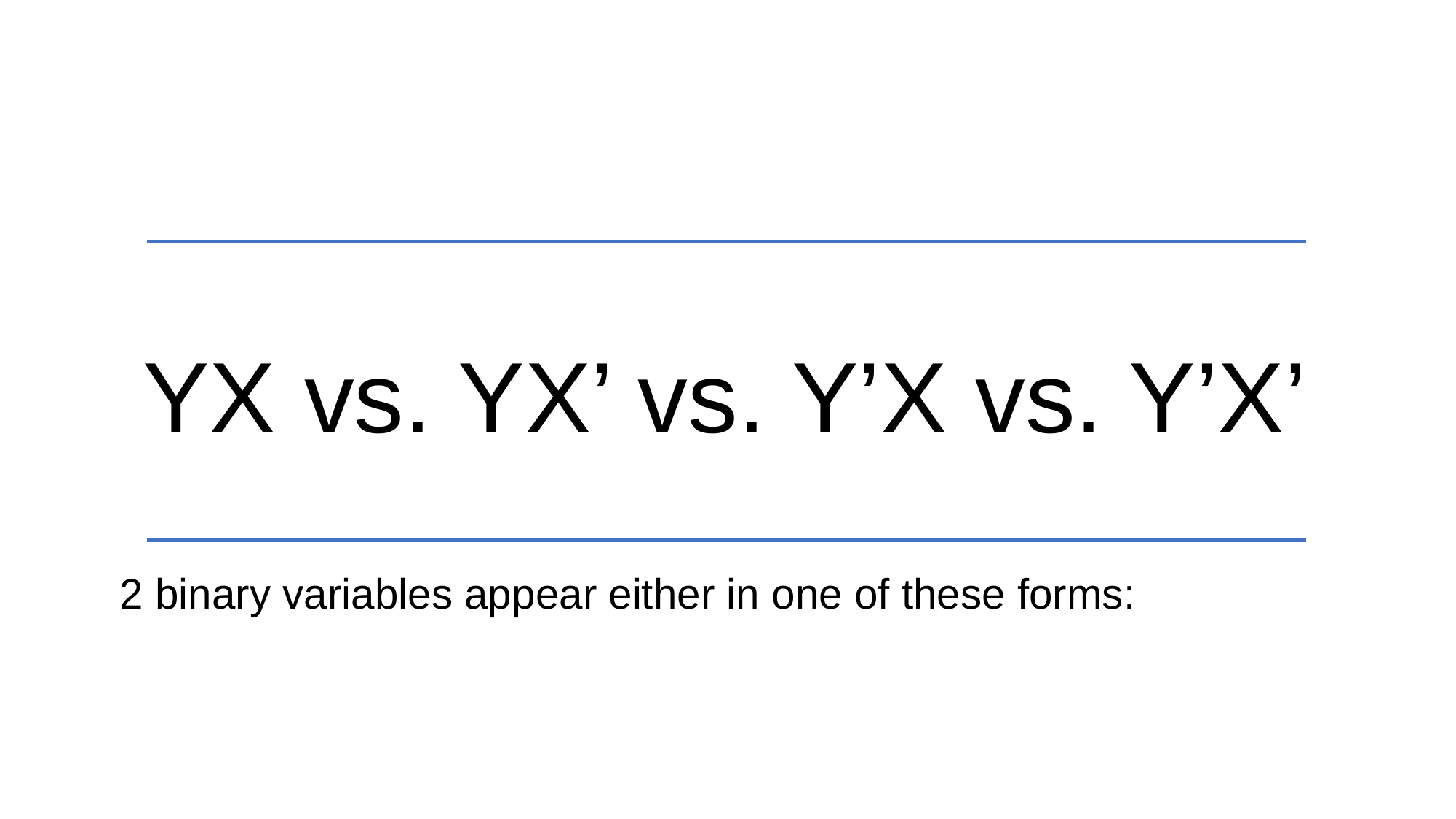

YX vs. YX’ vs. Y’x vs. Y’X’
2 binary variables appear either in one of these forms: